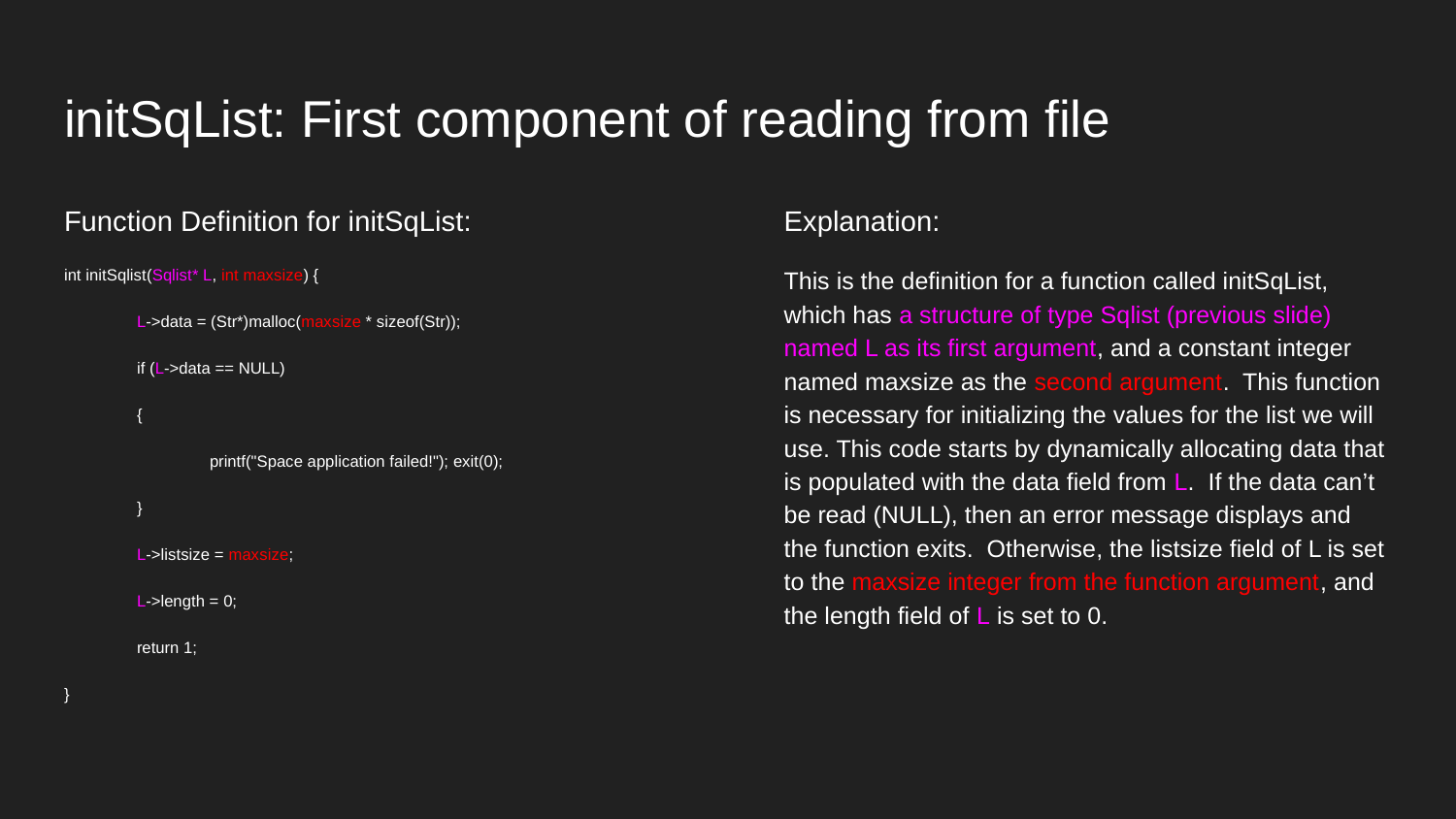

# initSqList: First component of reading from file
Function Definition for initSqList:
int initSqlist(Sqlist* L, int maxsize) {
L->data = (Str*)malloc(maxsize * sizeof(Str));
if (L->data == NULL)
{
printf("Space application failed!"); exit(0);
}
L->listsize = maxsize;
L->length = 0;
return 1;
}
Explanation:
This is the definition for a function called initSqList, which has a structure of type Sqlist (previous slide) named L as its first argument, and a constant integer named maxsize as the second argument.  This function is necessary for initializing the values for the list we will use. This code starts by dynamically allocating data that is populated with the data field from L.  If the data can’t be read (NULL), then an error message displays and the function exits.  Otherwise, the listsize field of L is set to the maxsize integer from the function argument, and the length field of L is set to 0.